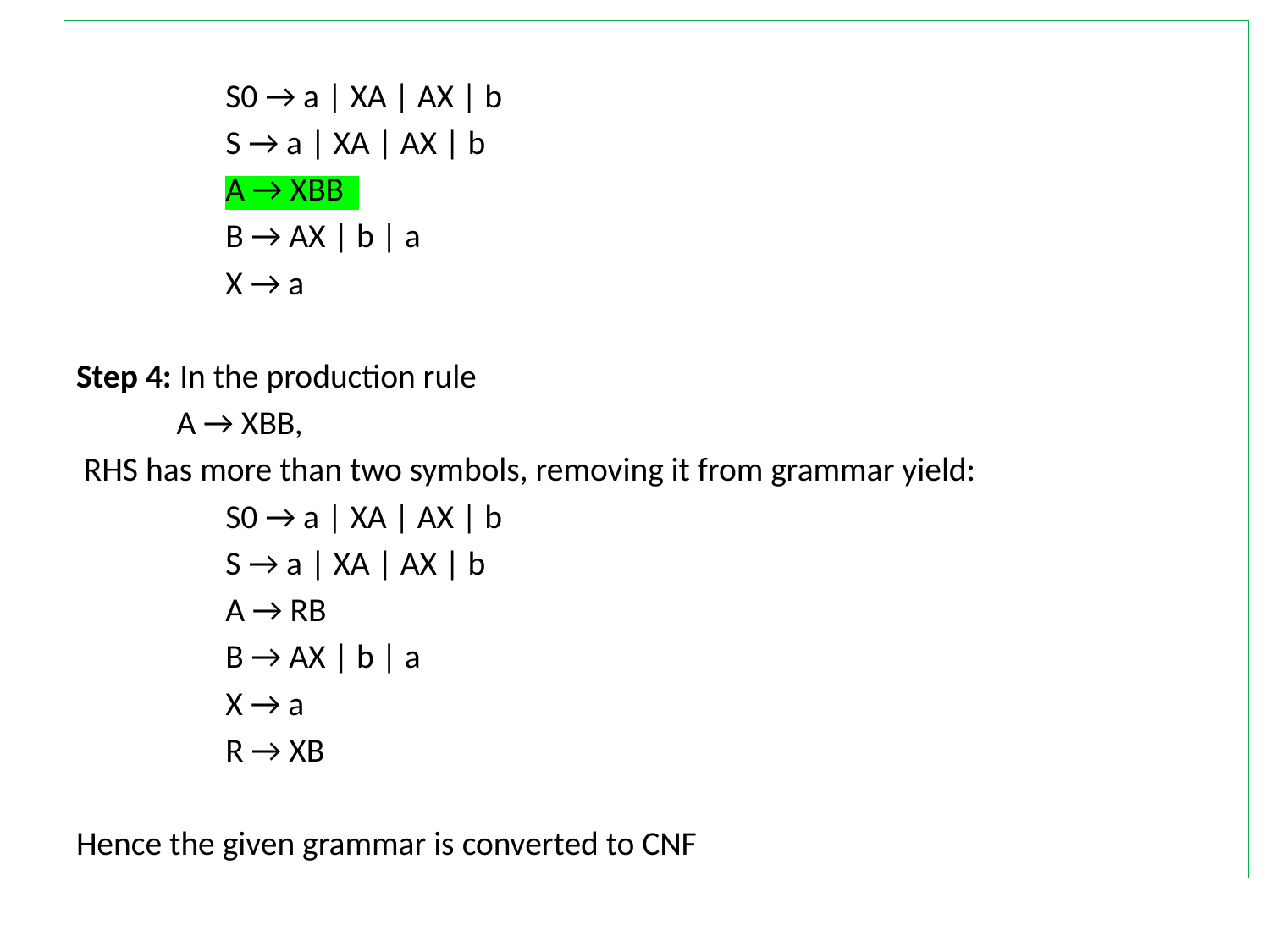

S0 → a | XA | AX | b
S → a | XA | AX | b
A → XBB
B → AX | b | a
X → a

Step 4: In the production rule
	A → XBB,
 RHS has more than two symbols, removing it from grammar yield:
S0 → a | XA | AX | b
S → a | XA | AX | b
A → RB
B → AX | b | a
X → a
R → XB

Hence the given grammar is converted to CNF